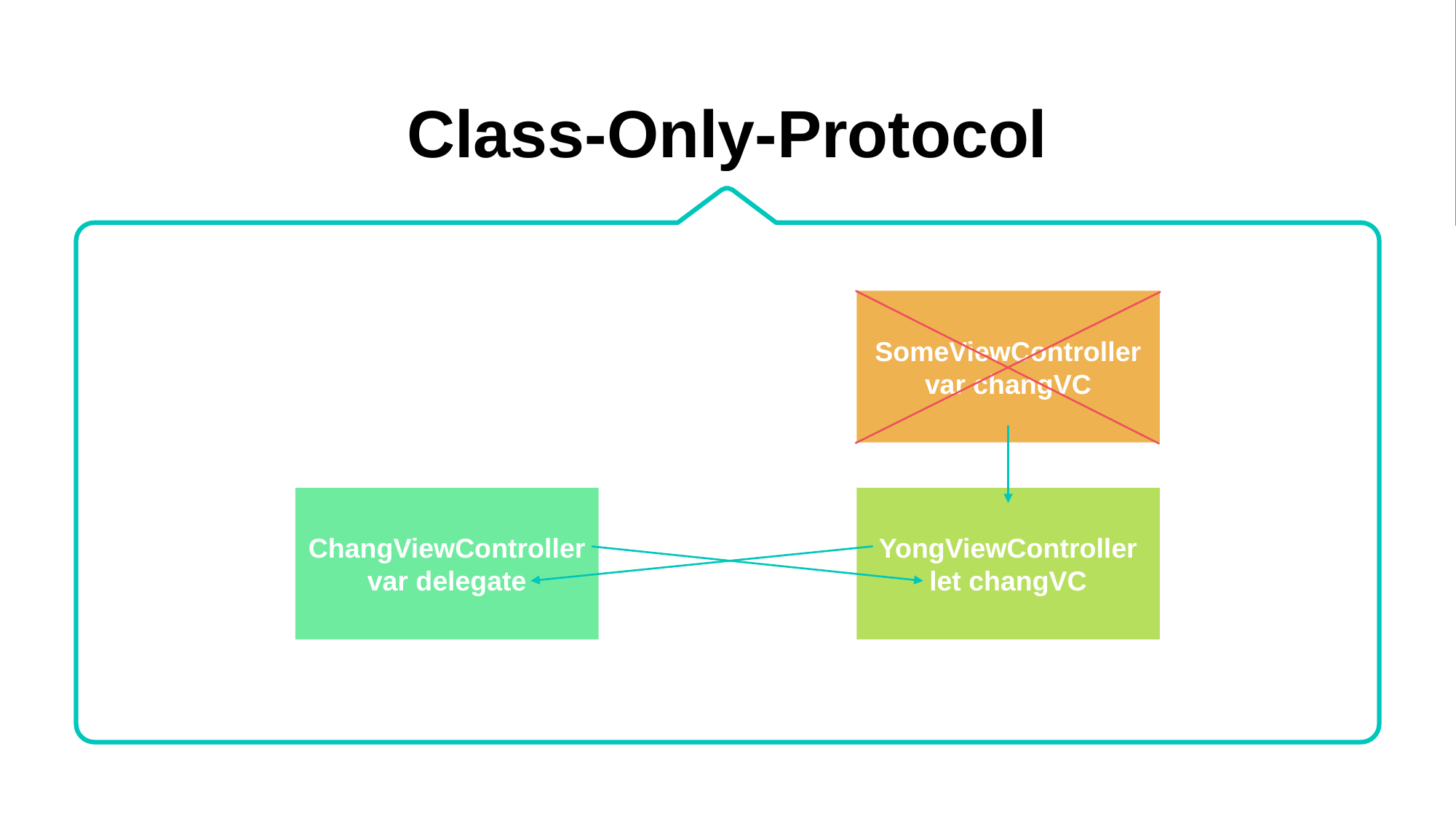

Class-Only-Protocol

SomeViewController
var changVC

YongViewController
let changVC
ChangViewController
var delegate